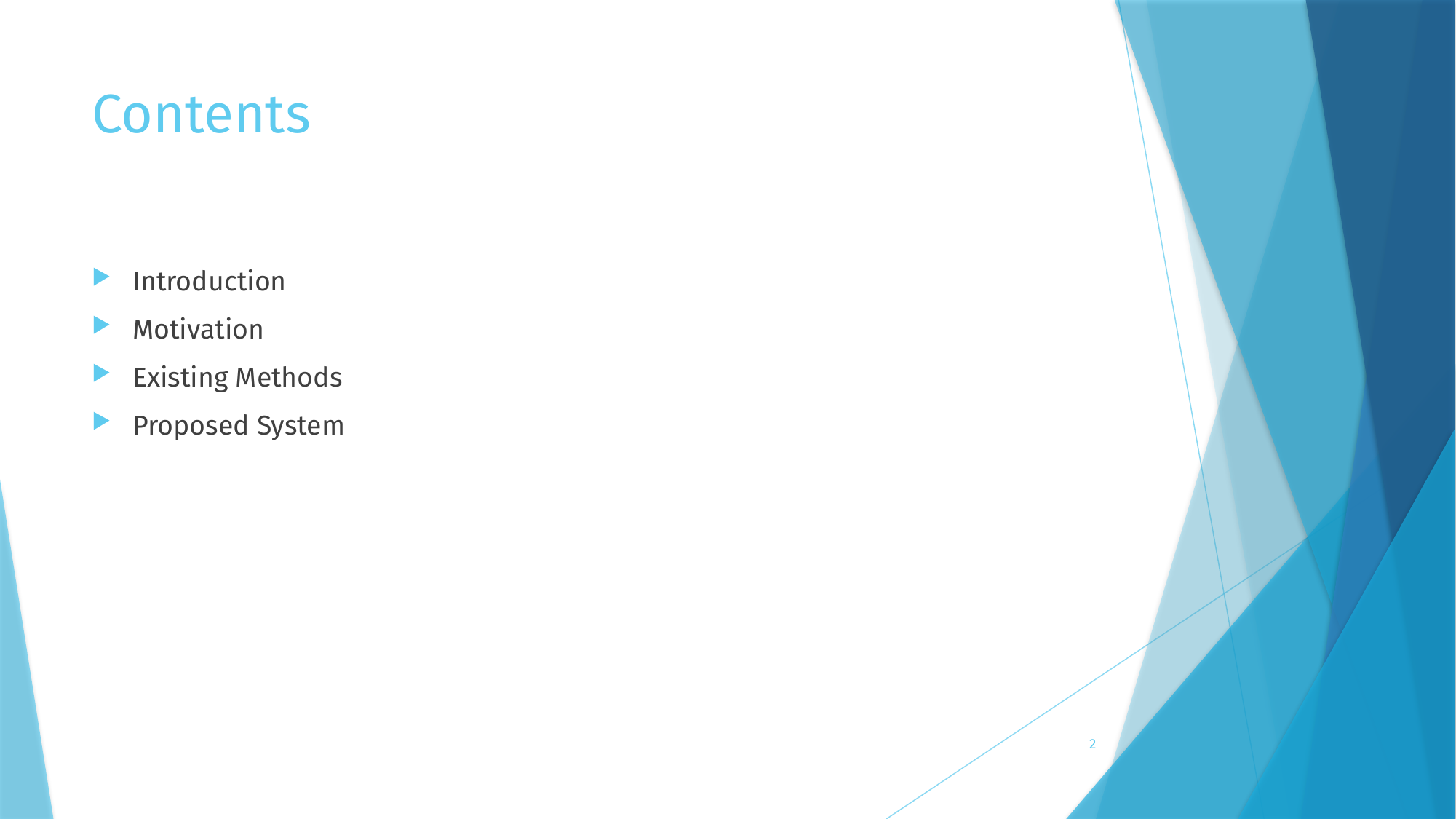

# Contents
Introduction
Motivation
Existing Methods
Proposed System

2